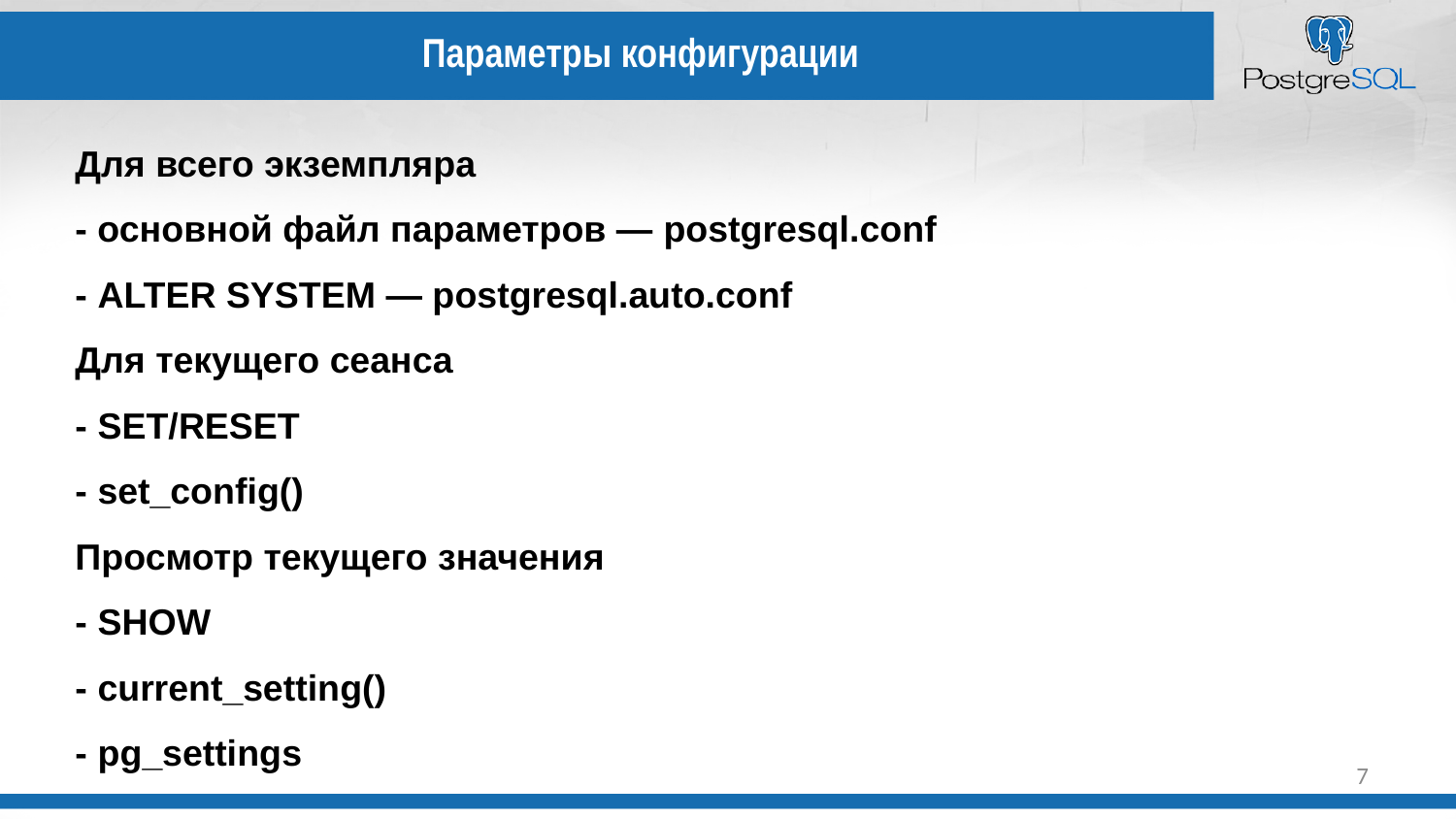

Параметры конфигурации
Для всего экземпляра
- основной файл параметров — postgresql.conf
- ALTER SYSTEM — postgresql.auto.conf
Для текущего сеанса
- SET/RESET
- set_config()
Просмотр текущего значения
- SHOW
- current_setting()
- pg_settings
7